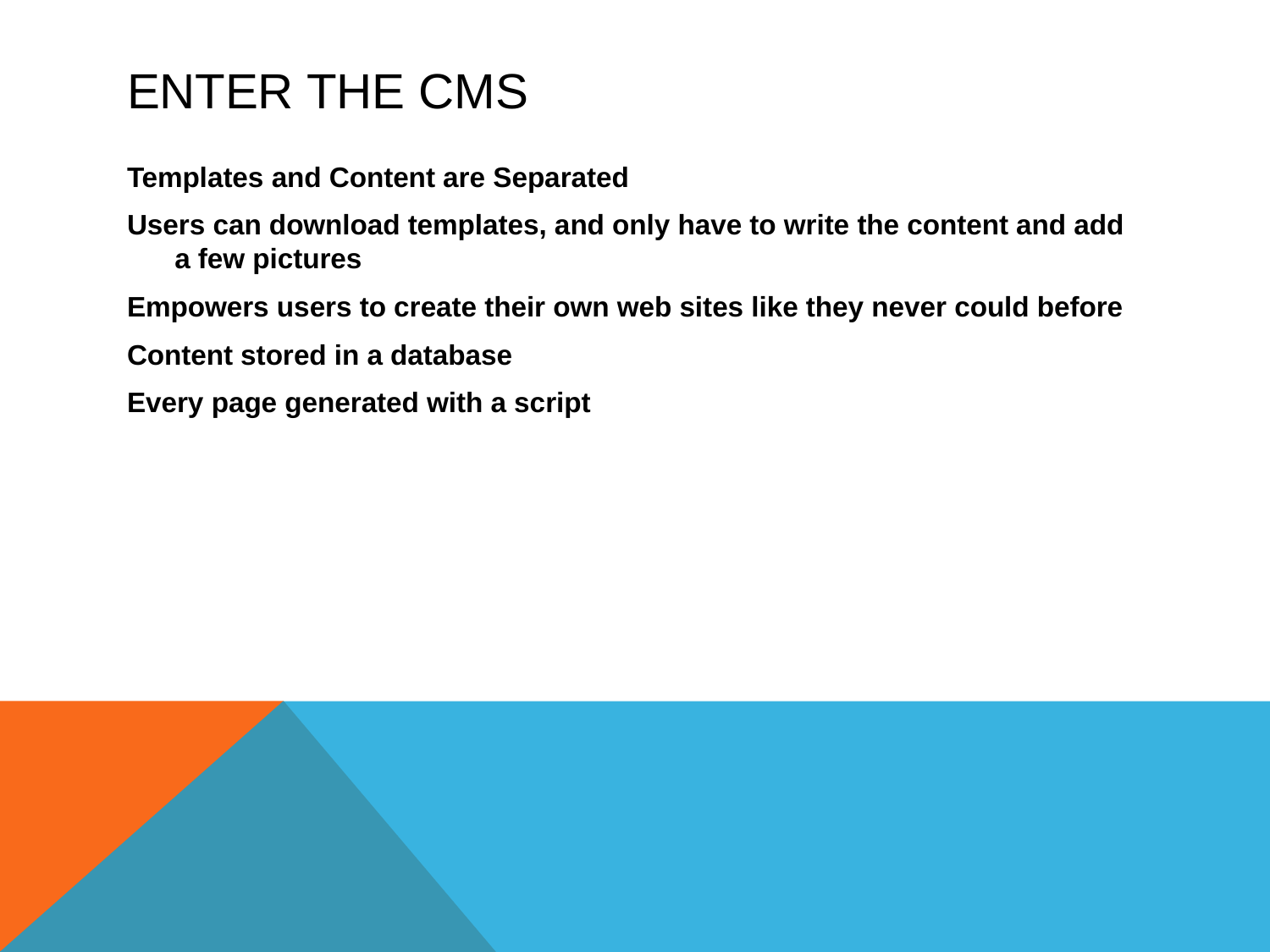

# Enter the CMS
Templates and Content are Separated
Users can download templates, and only have to write the content and add a few pictures
Empowers users to create their own web sites like they never could before
Content stored in a database
Every page generated with a script